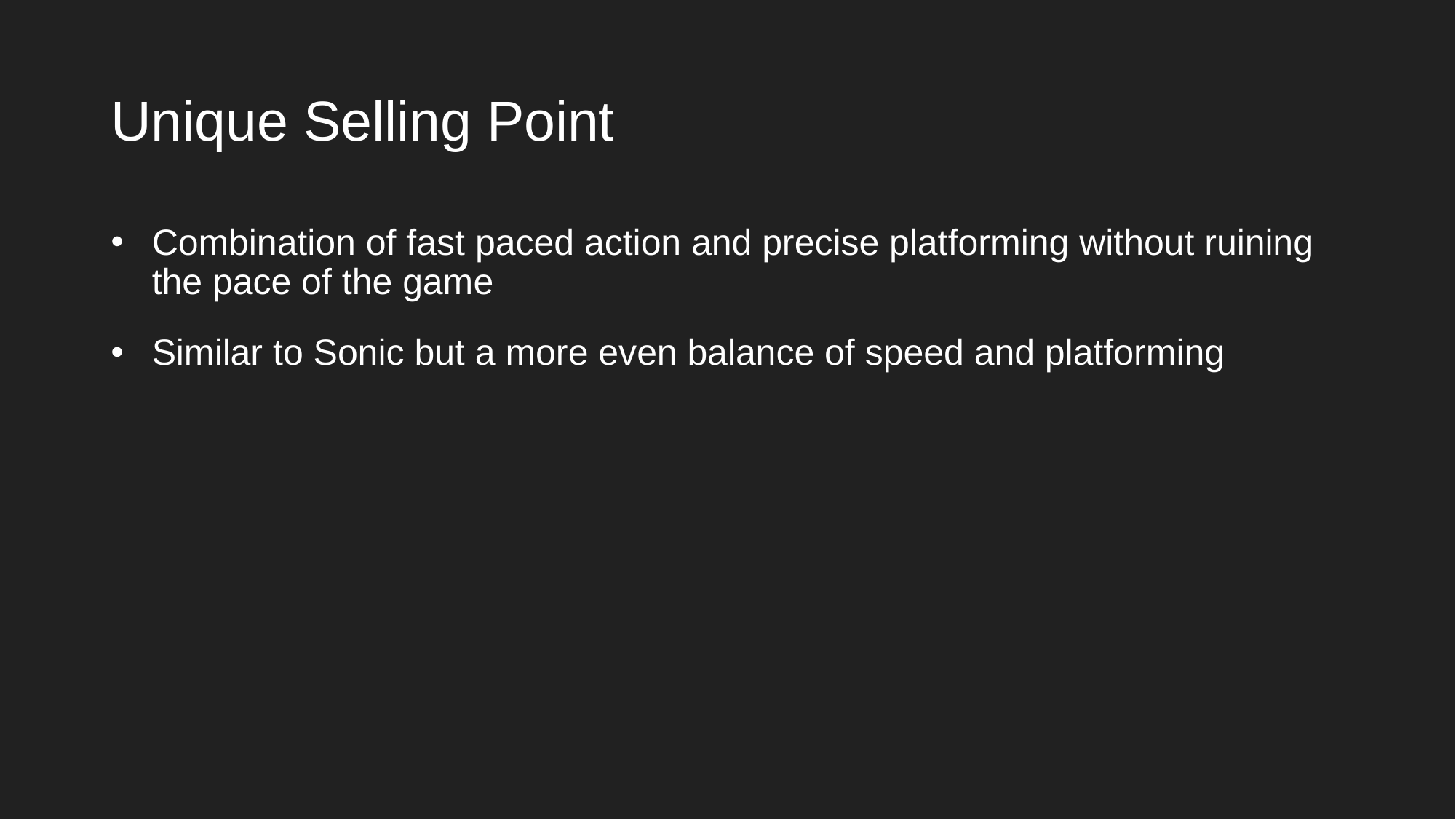

# Unique Selling Point
Combination of fast paced action and precise platforming without ruining the pace of the game
Similar to Sonic but a more even balance of speed and platforming